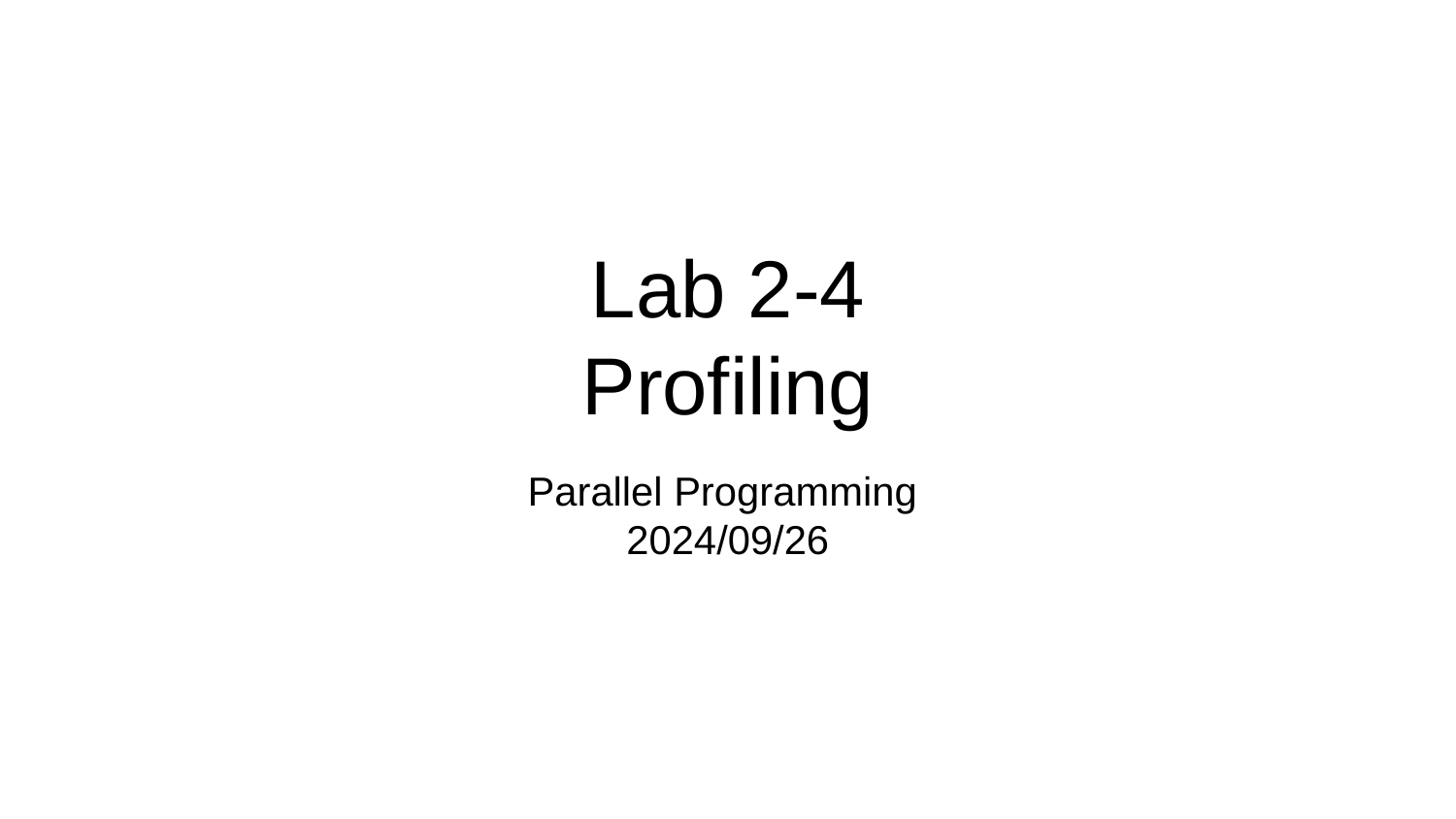

# Lab 2-4
Profiling
Parallel Programming
2024/09/26